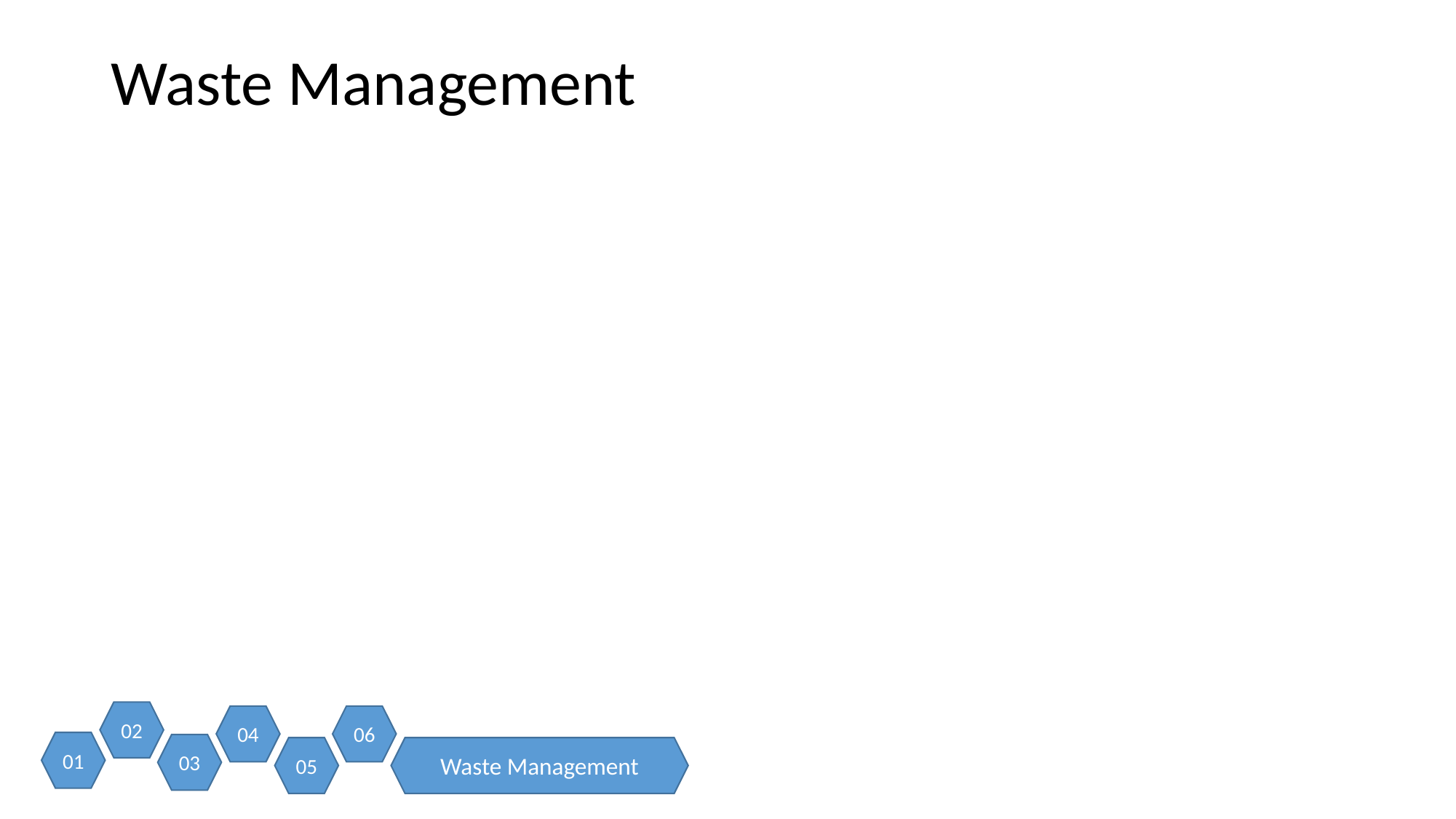

# Waste Management
02
04
06
01
03
05
Waste Management